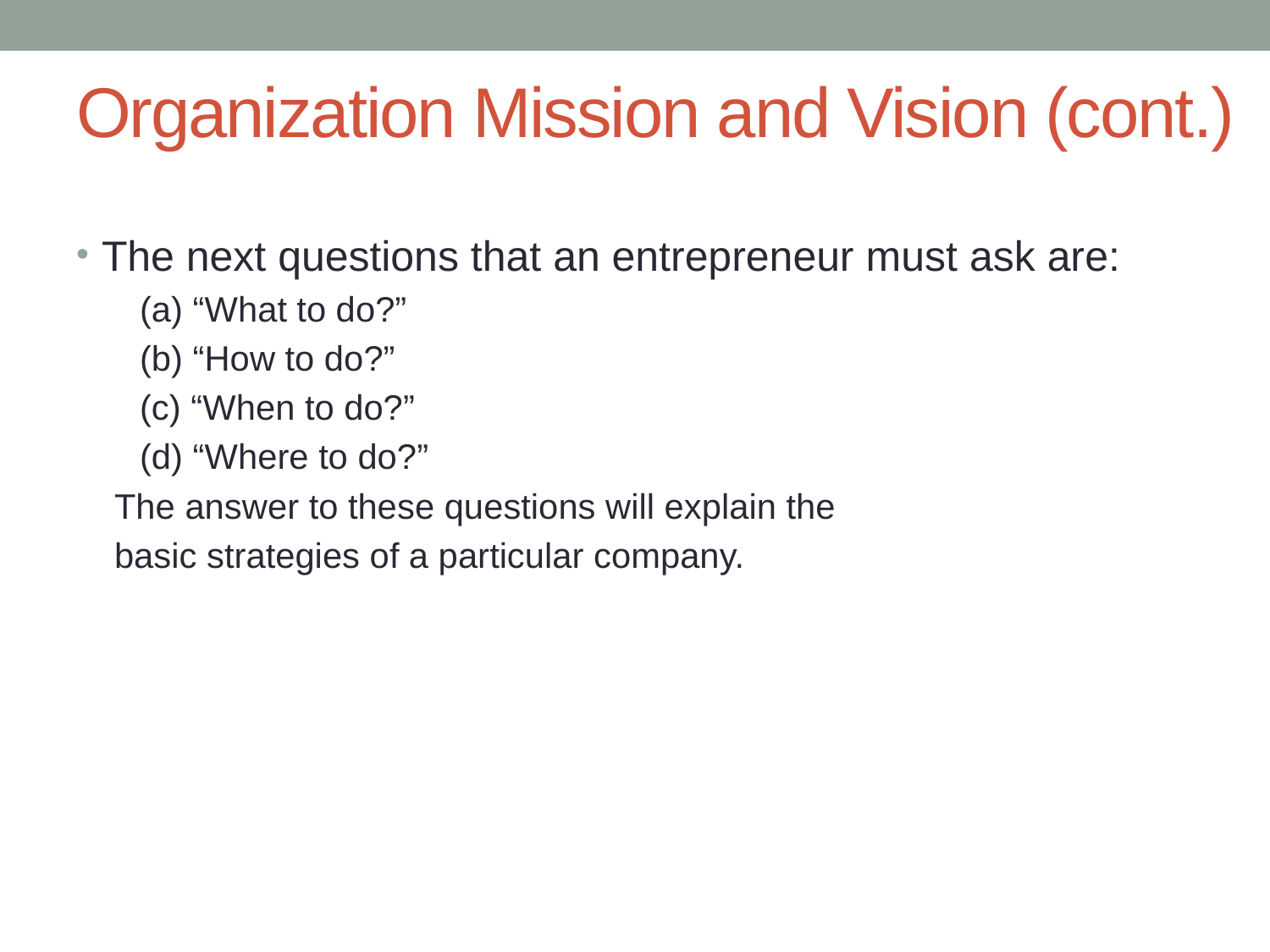

# Organization Mission and Vision (cont.)
The next questions that an entrepreneur must ask are:
(a) “What to do?”
(b) “How to do?”
(c) “When to do?”
(d) “Where to do?”
The answer to these questions will explain the
basic strategies of a particular company.